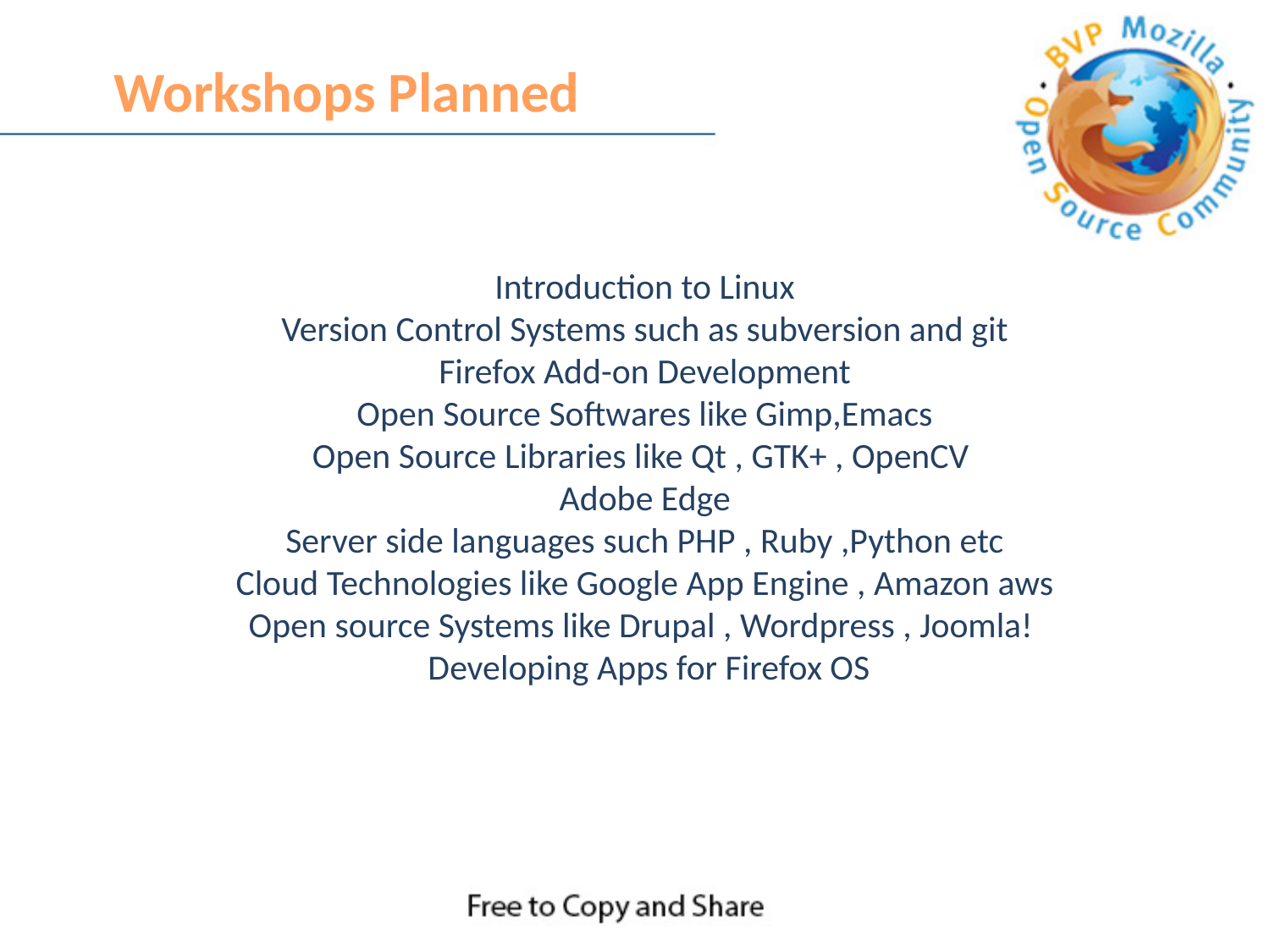

Workshops Planned
Introduction to Linux
Version Control Systems such as subversion and git
Firefox Add-on Development
Open Source Softwares like Gimp,Emacs
Open Source Libraries like Qt , GTK+ , OpenCV
Adobe Edge
Server side languages such PHP , Ruby ,Python etc
Cloud Technologies like Google App Engine , Amazon aws
Open source Systems like Drupal , Wordpress , Joomla!
 Developing Apps for Firefox OS